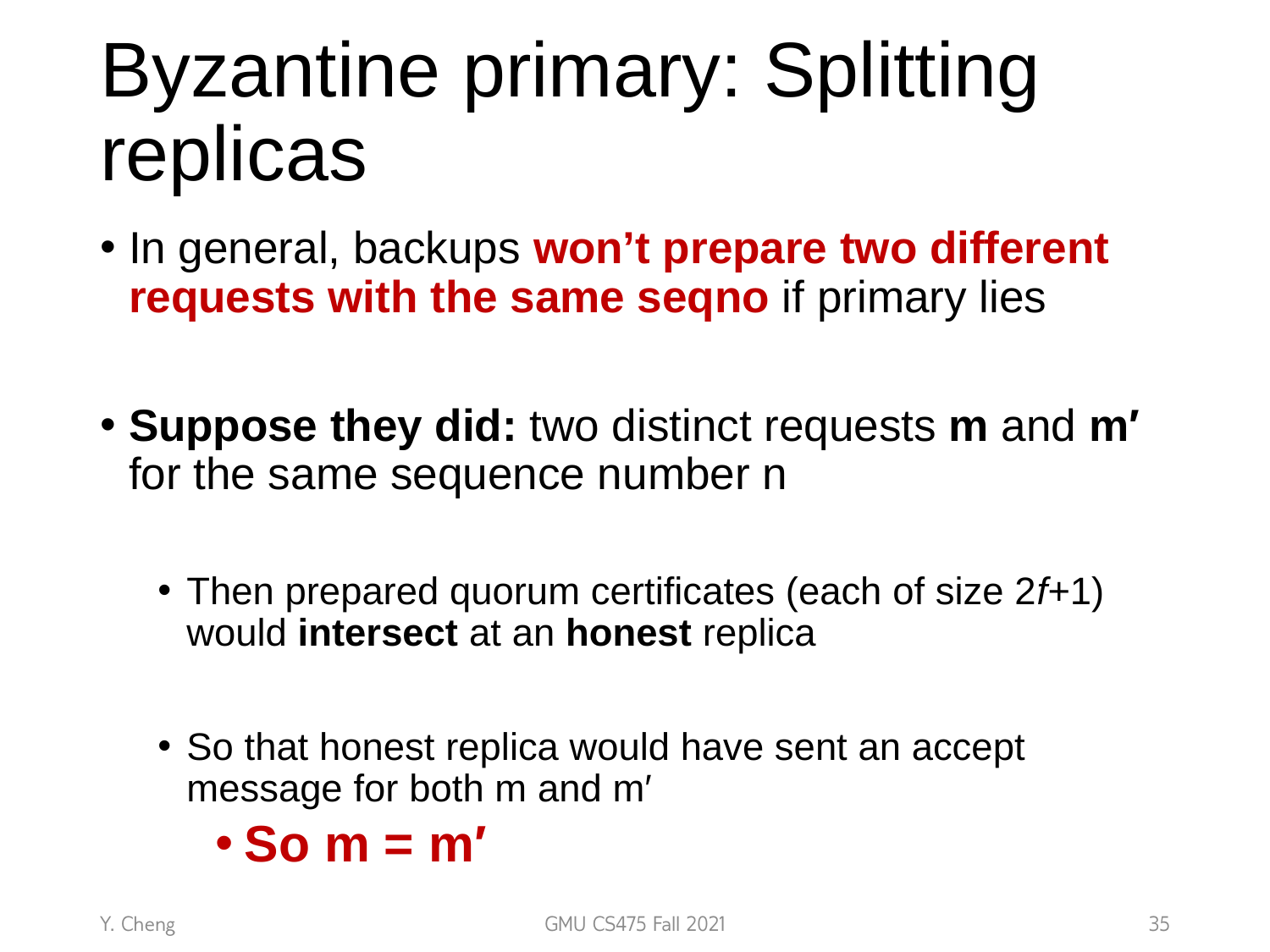

# Byzantine primary: Splitting replicas
In general, backups won’t prepare two different requests with the same seqno if primary lies

Suppose they did: two distinct requests m and m′ for the same sequence number n

Then prepared quorum certificates (each of size 2f+1) would intersect at an honest replica

So that honest replica would have sent an accept message for both m and m′
So m = m′
Y. Cheng
GMU CS475 Fall 2021
35